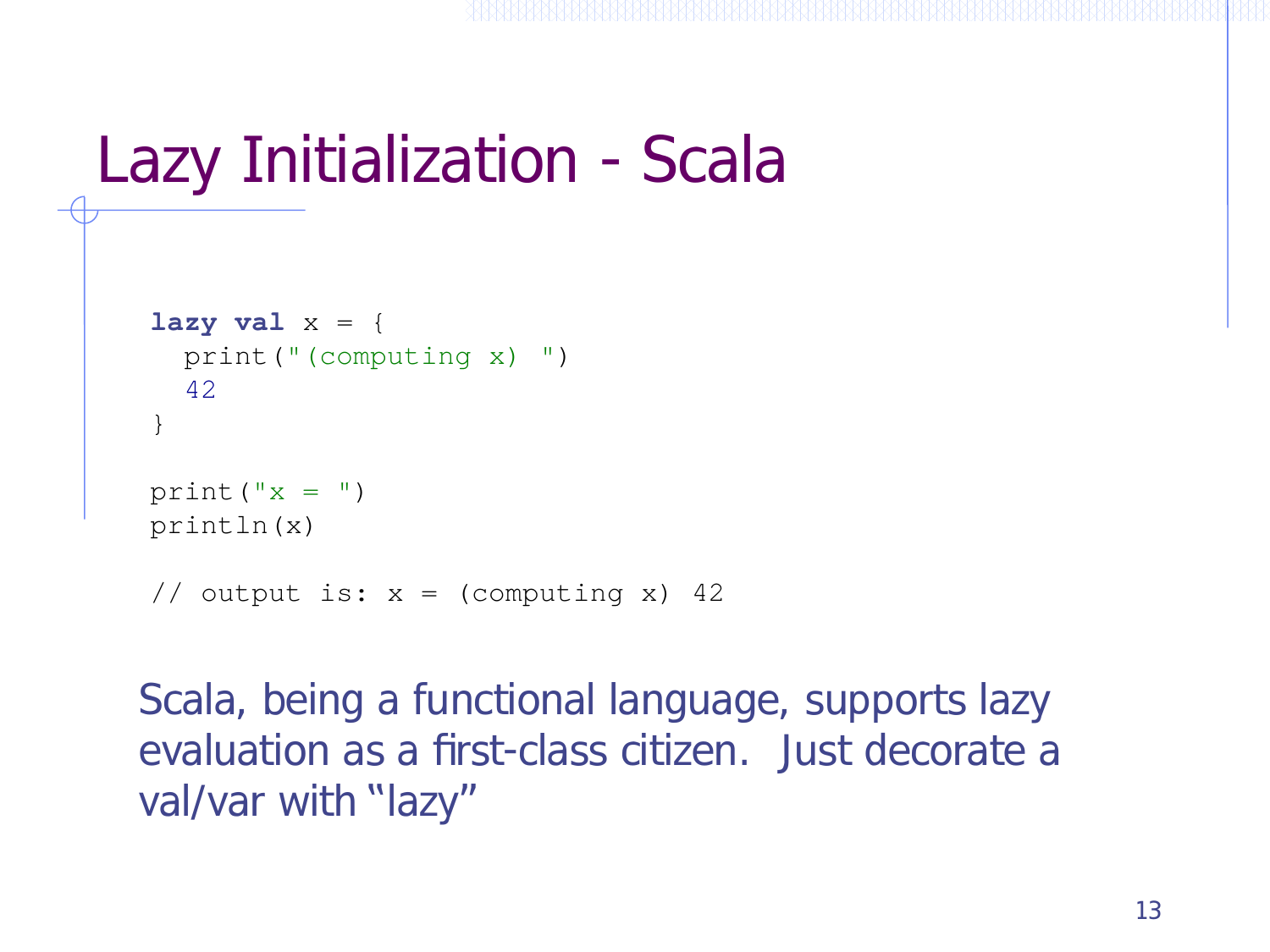

# Lazy Initialization - Scala
lazy val x = {
  print("(computing x) ")
  42
}

print("x = ")
println(x)

// output is: x = (computing x) 42
Scala, being a functional language, supports lazy evaluation as a first-class citizen.  Just decorate a val/var with “lazy”
13